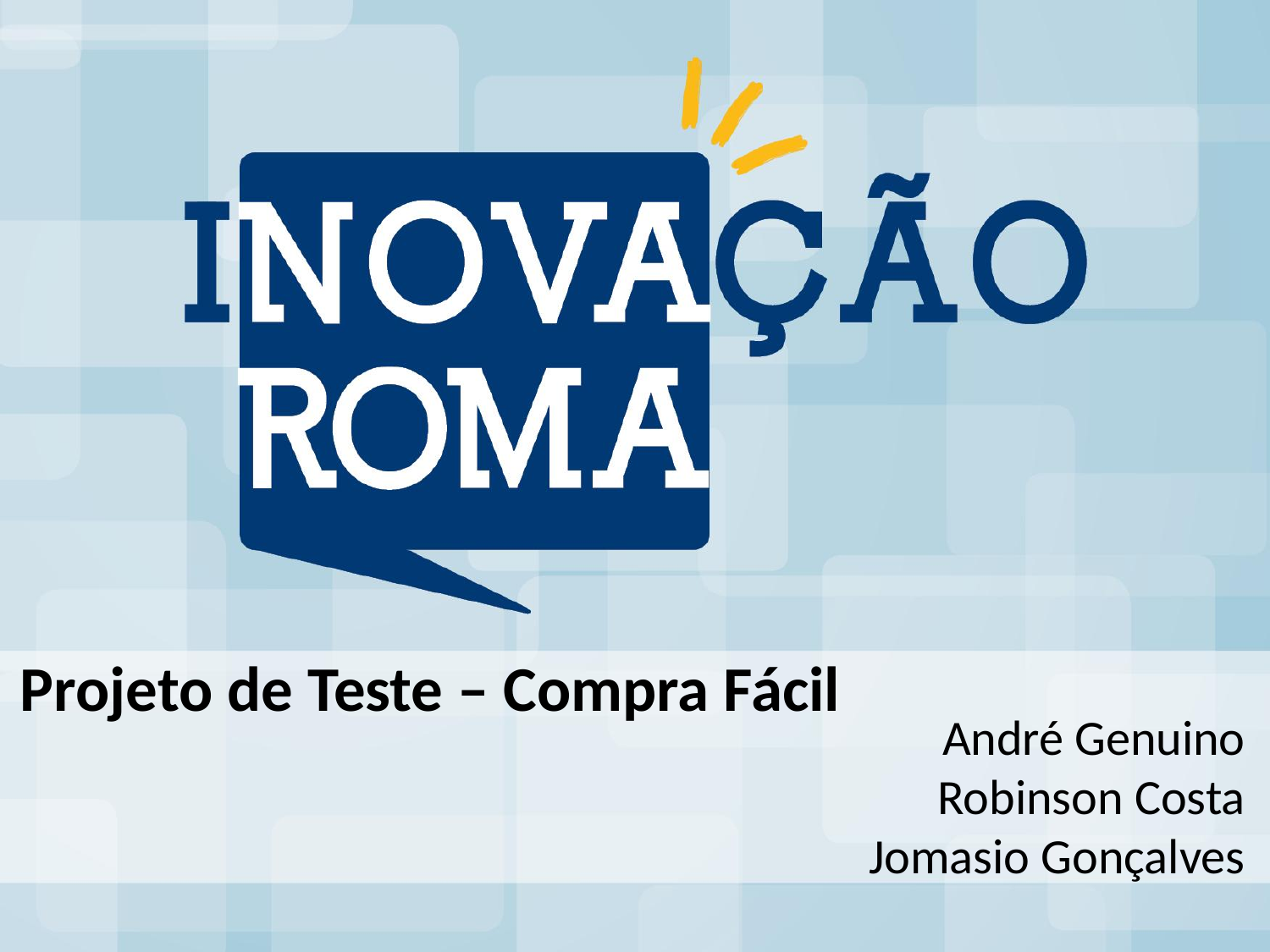

# Projeto de Teste – Compra Fácil
André Genuino
Robinson Costa
Jomasio Gonçalves